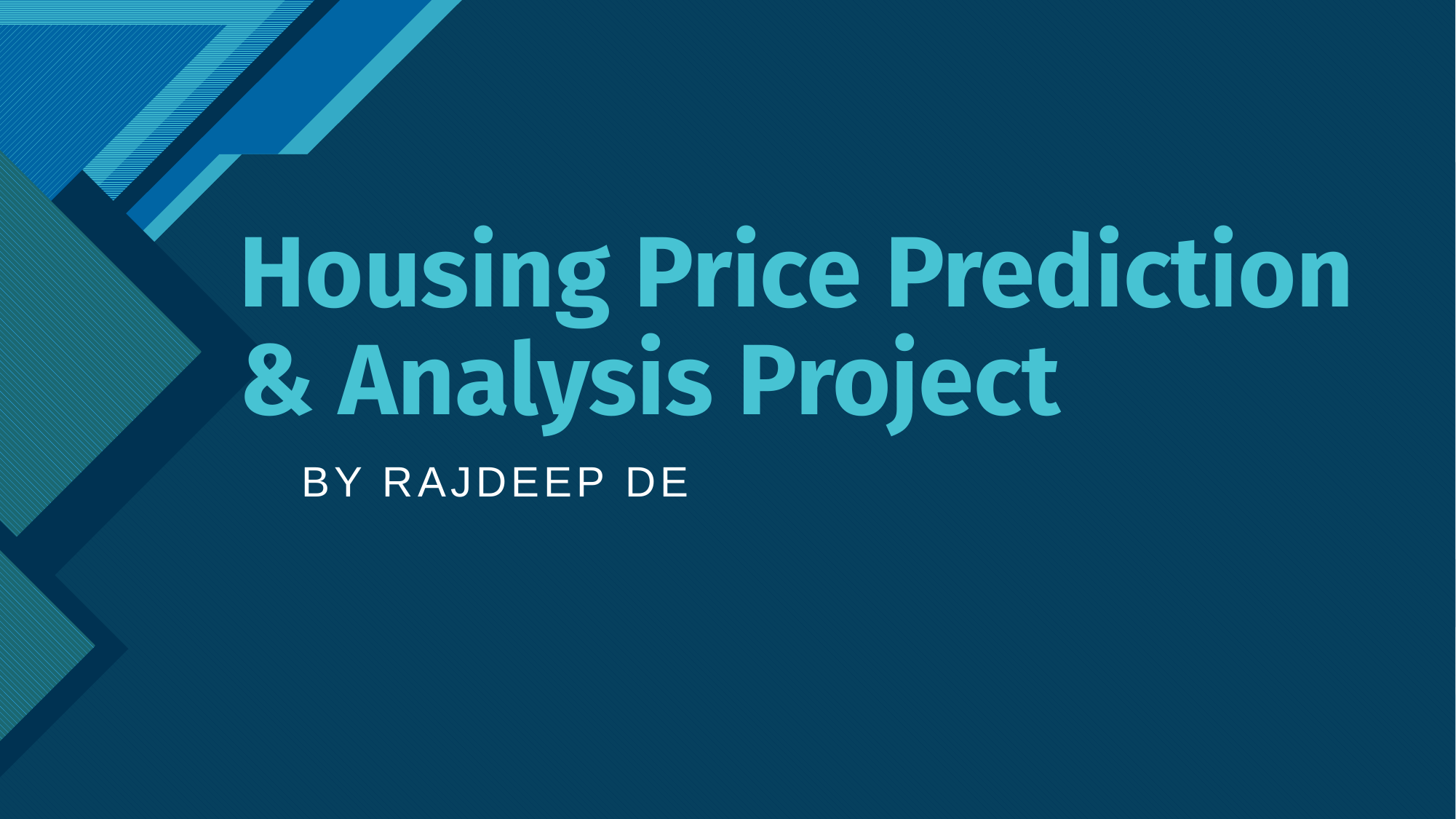

# Housing Price Prediction & Analysis Project
BY RAJDEEP DE